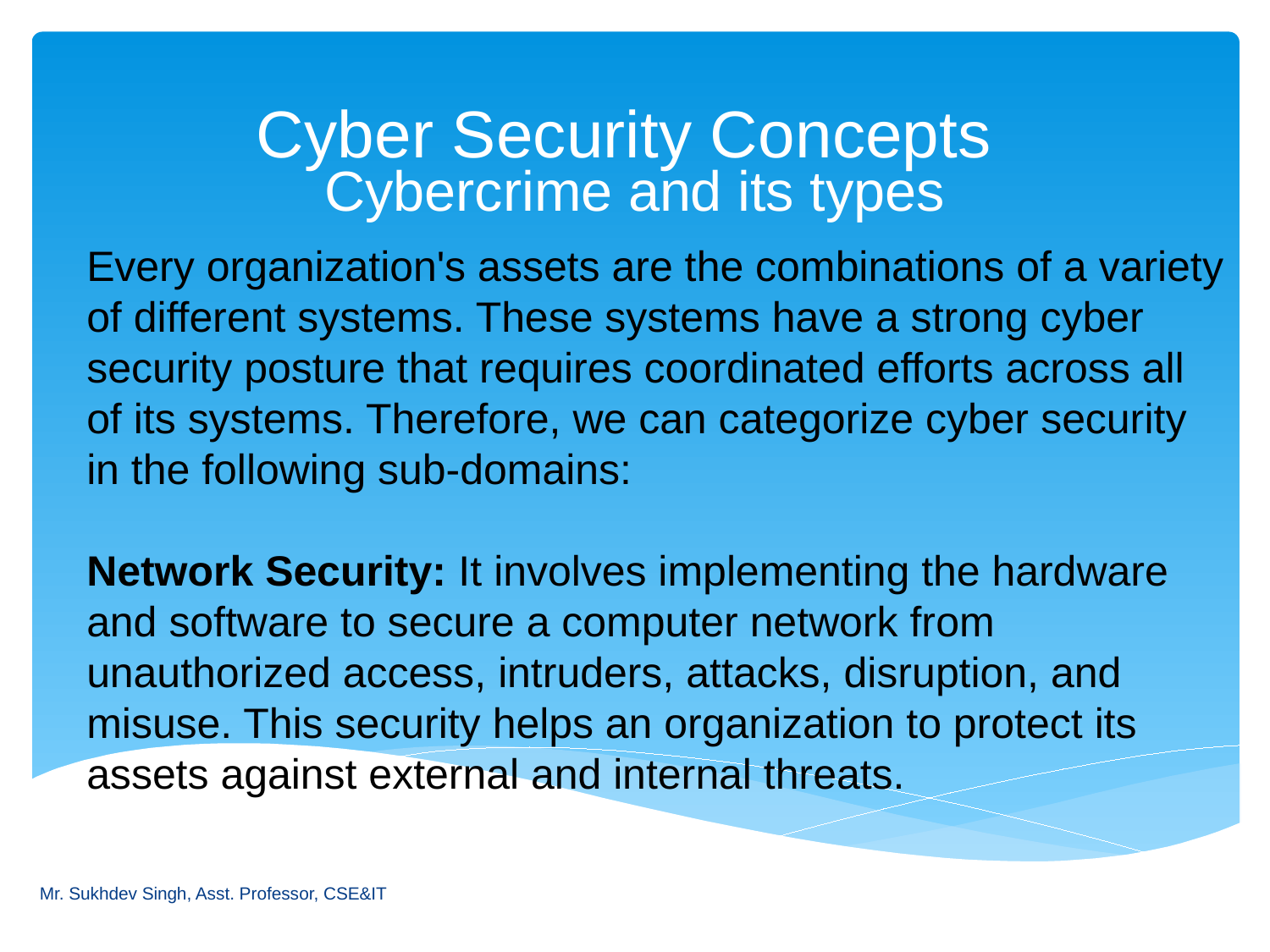

# Cyber Security Concepts
Cybercrime and its types
Every organization's assets are the combinations of a variety of different systems. These systems have a strong cyber security posture that requires coordinated efforts across all of its systems. Therefore, we can categorize cyber security in the following sub-domains:

Network Security: It involves implementing the hardware and software to secure a computer network from unauthorized access, intruders, attacks, disruption, and misuse. This security helps an organization to protect its assets against external and internal threats.

Mr. Sukhdev Singh, Asst. Professor, CSE&IT